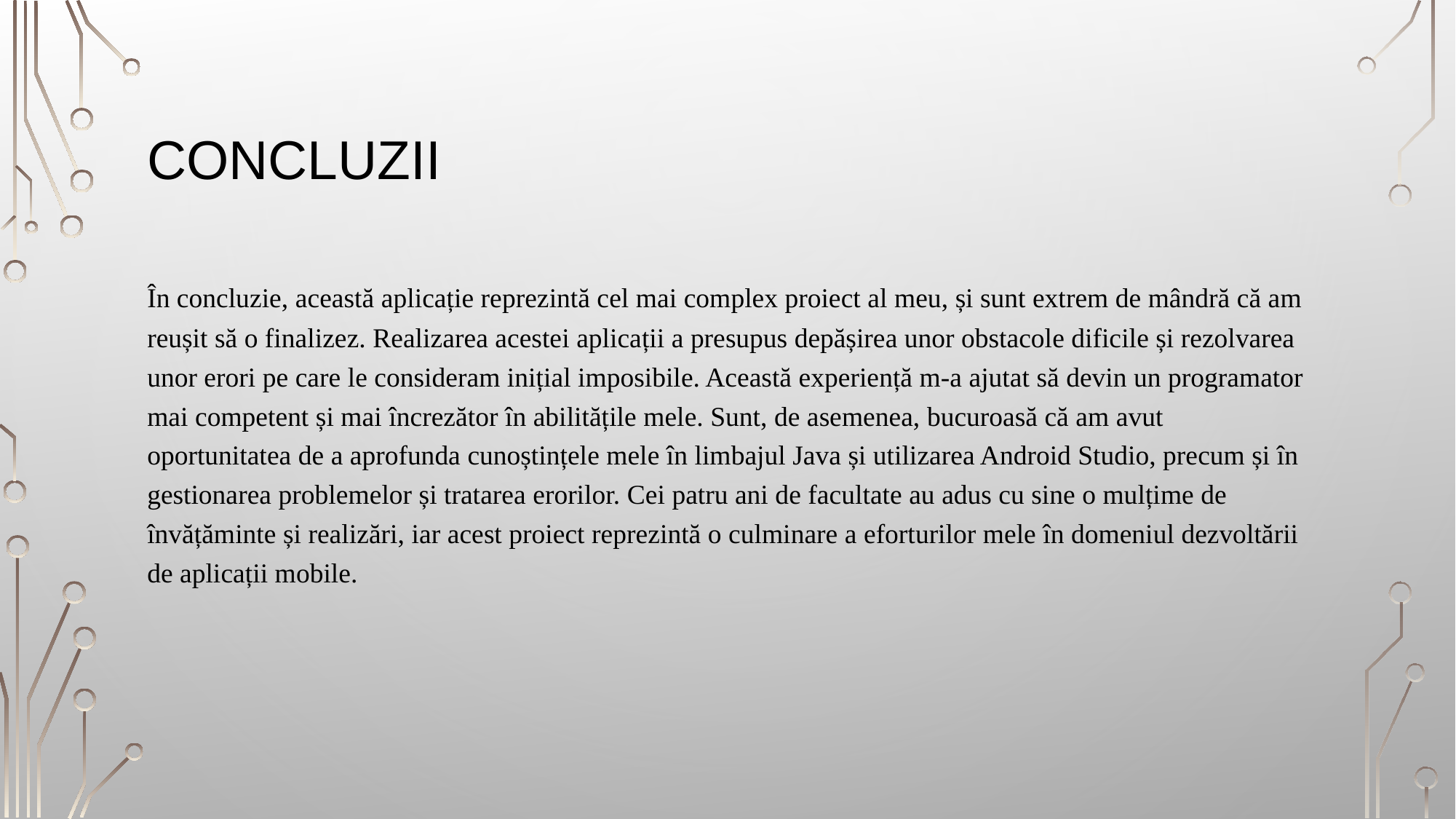

# concluzii
În concluzie, această aplicație reprezintă cel mai complex proiect al meu, și sunt extrem de mândră că am reușit să o finalizez. Realizarea acestei aplicații a presupus depășirea unor obstacole dificile și rezolvarea unor erori pe care le consideram inițial imposibile. Această experiență m-a ajutat să devin un programator mai competent și mai încrezător în abilitățile mele. Sunt, de asemenea, bucuroasă că am avut oportunitatea de a aprofunda cunoștințele mele în limbajul Java și utilizarea Android Studio, precum și în gestionarea problemelor și tratarea erorilor. Cei patru ani de facultate au adus cu sine o mulțime de învățăminte și realizări, iar acest proiect reprezintă o culminare a eforturilor mele în domeniul dezvoltării de aplicații mobile.